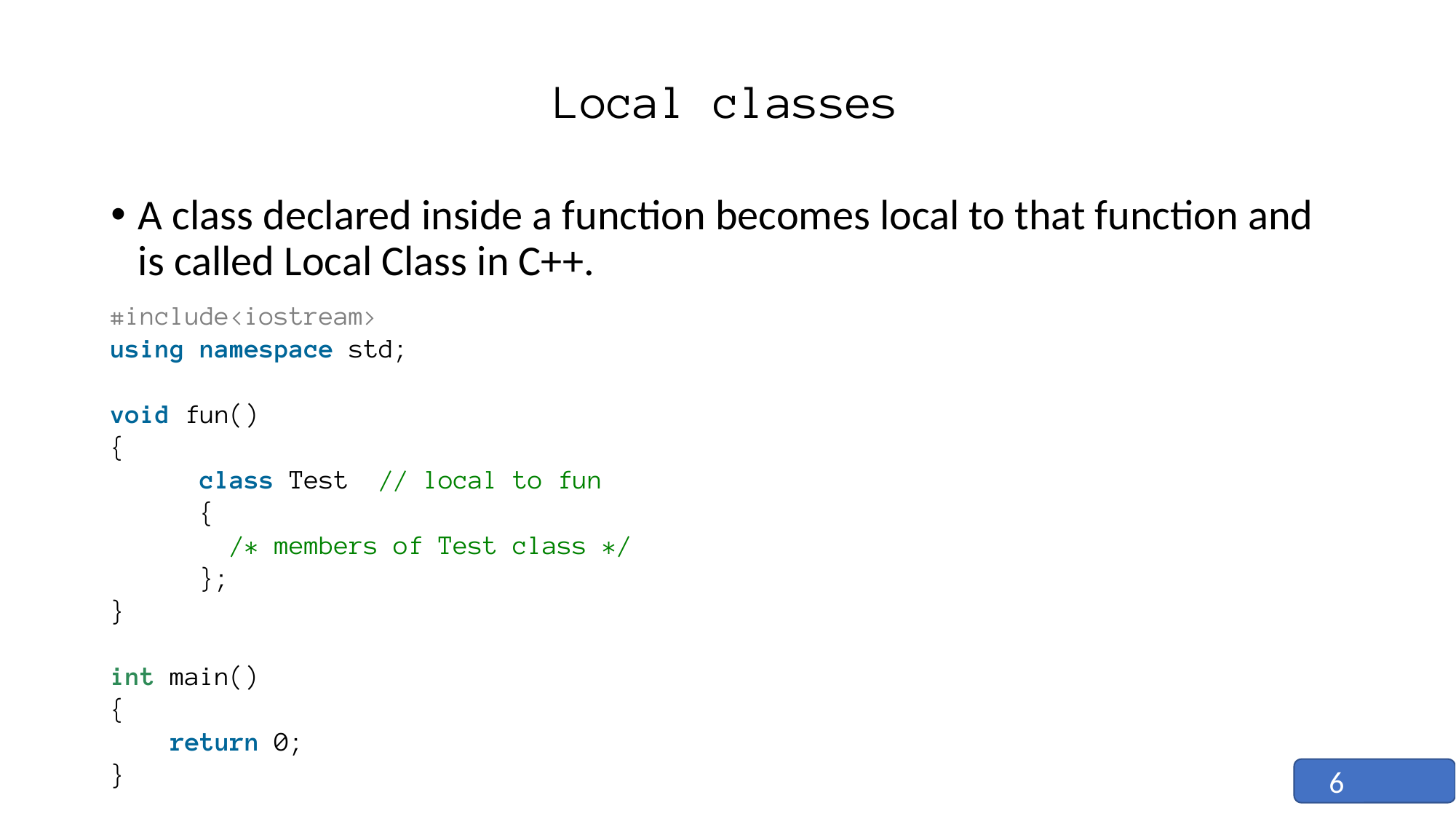

# Local classes
A class declared inside a function becomes local to that function and is called Local Class in C++.
#include<iostream>
using namespace std;

void fun()
{
      class Test  // local to fun
      {
        /* members of Test class */
      };
}

int main()
{
    return 0;
}
6